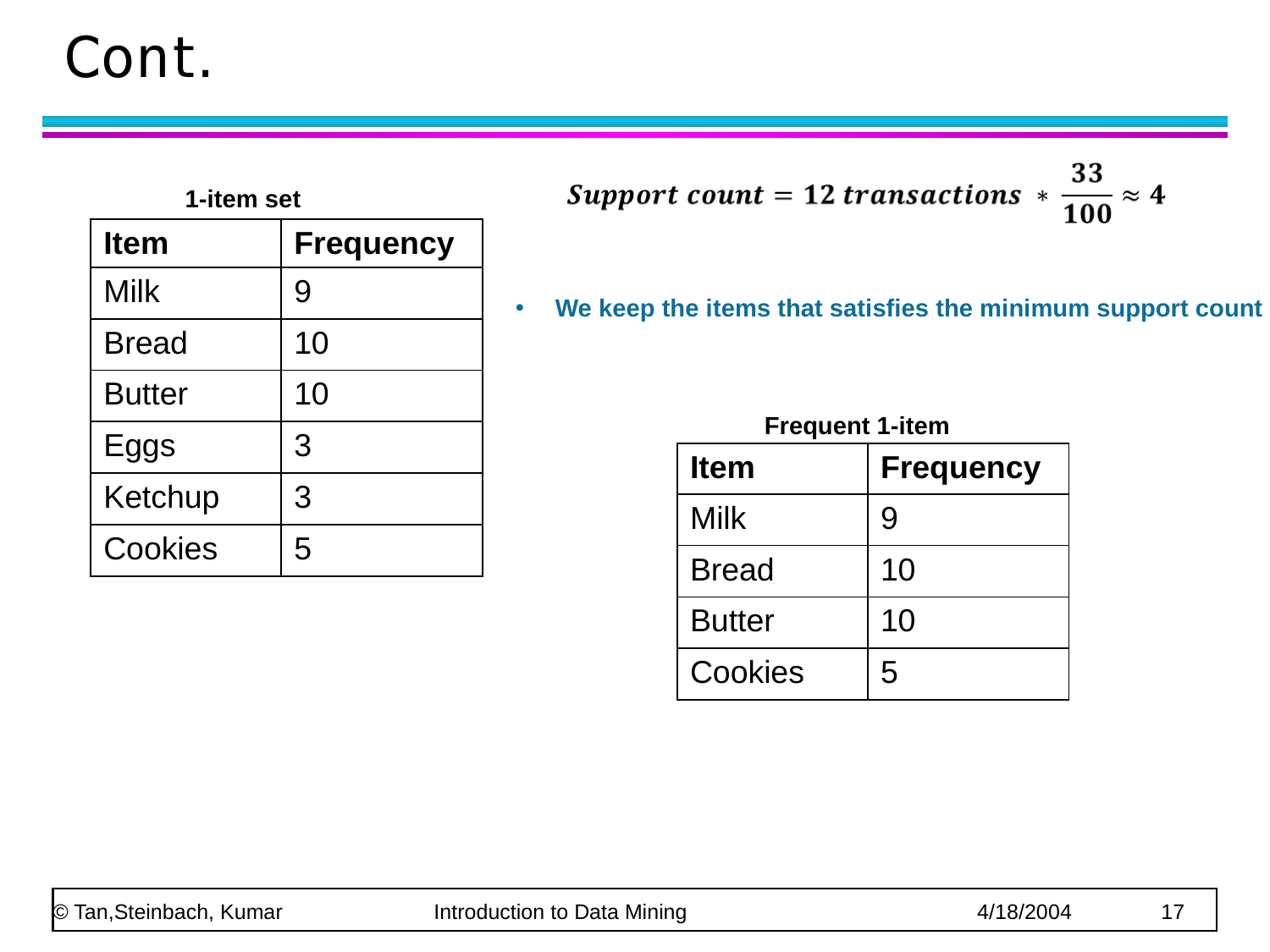

# Cont.

1-item set
| Item | Frequency |
| --- | --- |
| Milk | 9 |
| Bread | 10 |
| Butter | 10 |
| Eggs | 3 |
| Ketchup | 3 |
| Cookies | 5 |
We keep the items that satisfies the minimum support count
Frequent 1-item
| Item | Frequency |
| --- | --- |
| Milk | 9 |
| Bread | 10 |
| Butter | 10 |
| Cookies | 5 |